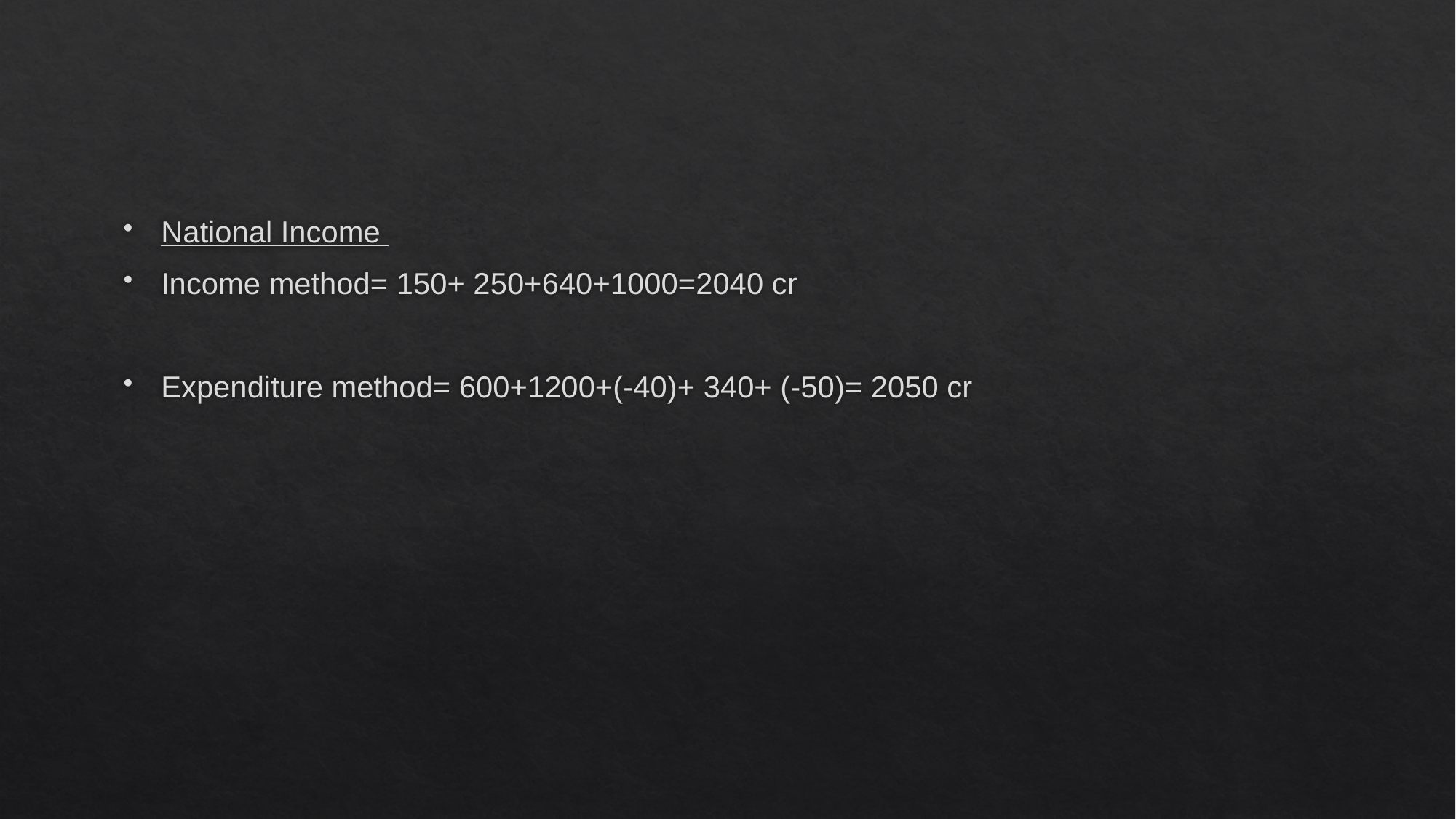

#
National Income
Income method= 150+ 250+640+1000=2040 cr

Expenditure method= 600+1200+(-40)+ 340+ (-50)= 2050 cr